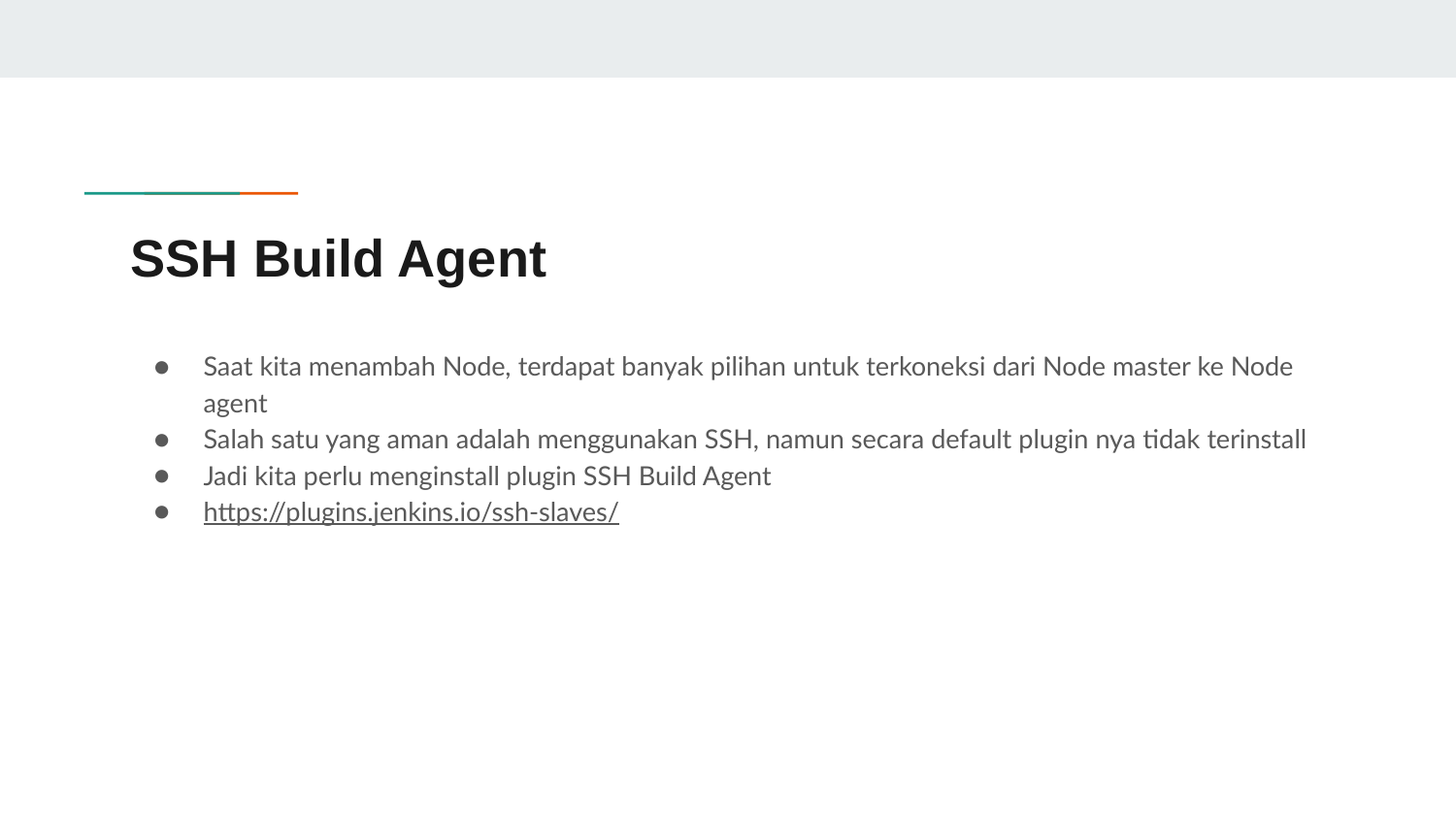

# SSH Build Agent
Saat kita menambah Node, terdapat banyak pilihan untuk terkoneksi dari Node master ke Node agent
Salah satu yang aman adalah menggunakan SSH, namun secara default plugin nya tidak terinstall
Jadi kita perlu menginstall plugin SSH Build Agent
https://plugins.jenkins.io/ssh-slaves/